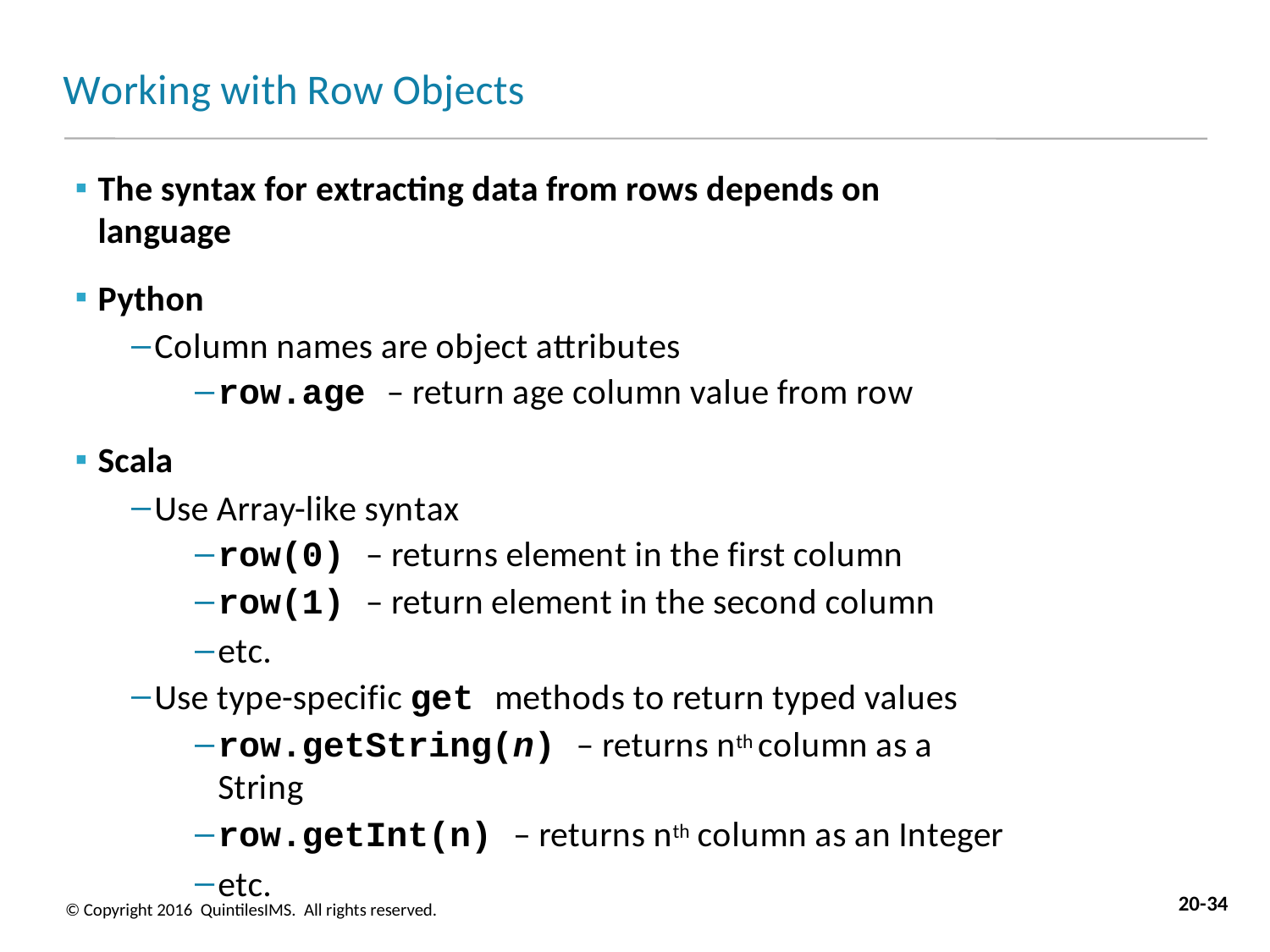

# Working with Row Objects
The syntax for extracting data from rows depends on language
Python
Column names are object attributes
row.age – return age column value from row
Scala
Use Array-like syntax
row(0) – returns element in the first column
row(1) – return element in the second column
etc.
Use type-specific get methods to return typed values
row.getString(n) – returns nth column as a String
row.getInt(n) – returns nth column as an Integer
etc.
20-34
© Copyright 2016  QuintilesIMS.  All rights reserved.